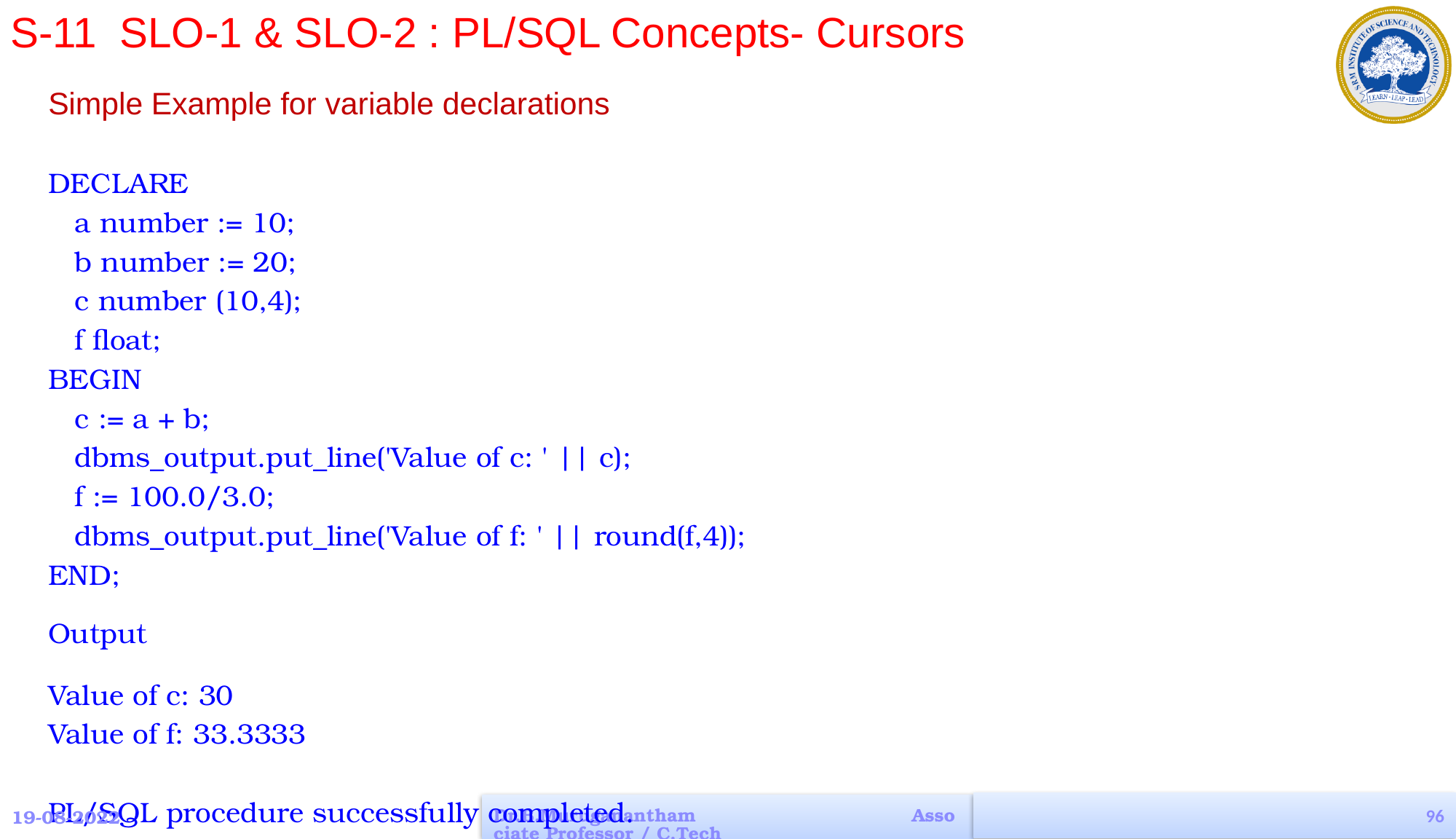

S-11	SLO-1 & SLO-2 : PL/SQL Concepts- Cursors
Simple Example for variable declarations

DECLARE
   a number := 10;
   b number := 20;
   c number (10,4);
   f float;
BEGIN
   c := a + b;
   dbms_output.put_line('Value of c: ' || c);
   f := 100.0/3.0;
   dbms_output.put_line('Value of f: ' || round(f,4));
END;

Output

Value of c: 30
Value of f: 33.3333

PL/SQL procedure successfully completed.

96
19-08-2022
Dr.B.Muruganantham                                   Associate Professor / C.Tech